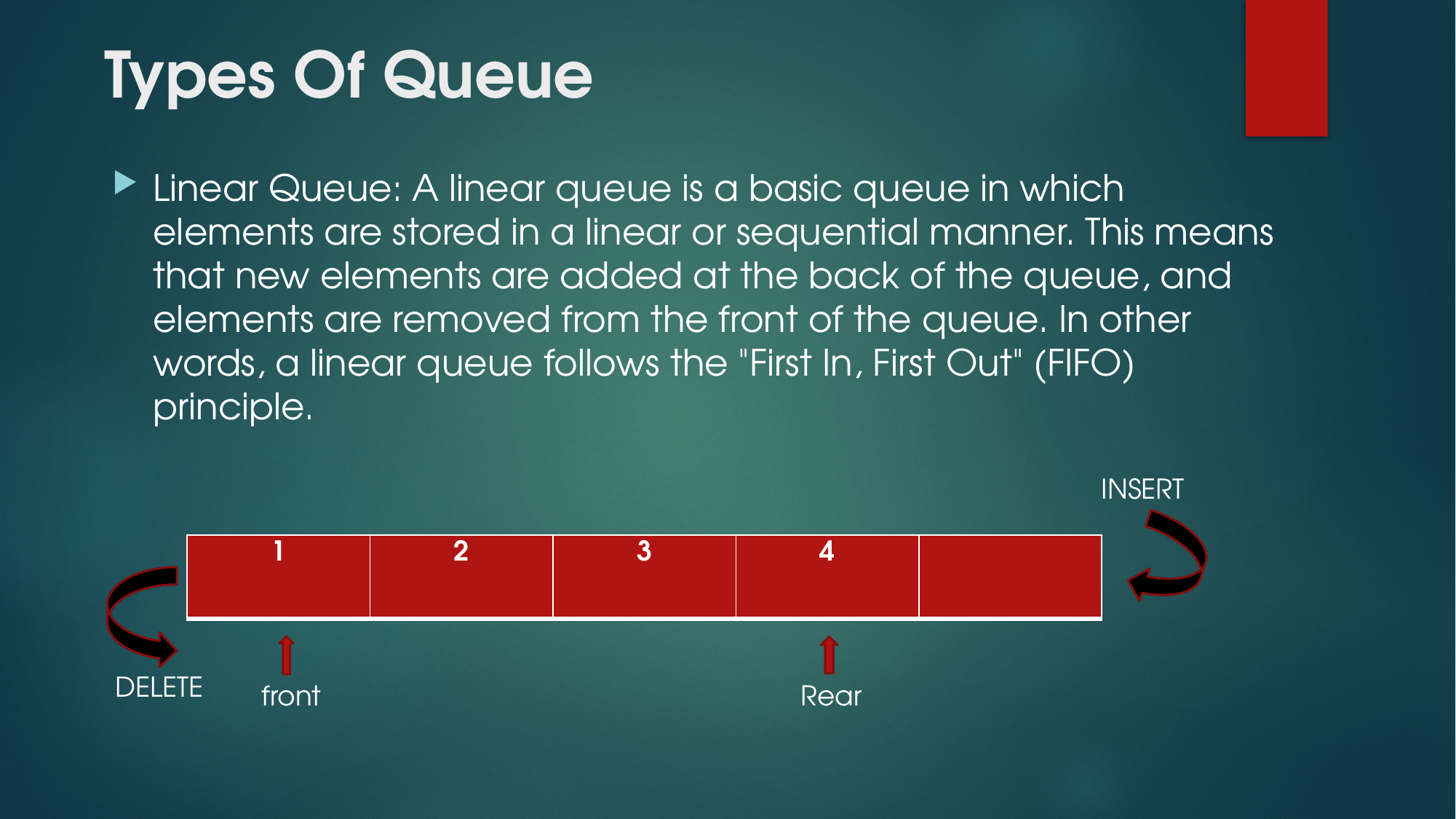

# Types Of Queue
Linear Queue: A linear queue is a basic queue in which elements are stored in a linear or sequential manner. This means that new elements are added at the back of the queue, and elements are removed from the front of the queue. In other words, a linear queue follows the "First In, First Out" (FIFO) principle.

INSERT

| 1 | 2 | 3 | 4 |  |
| --- | --- | --- | --- | --- |

DELETE
Rear
front